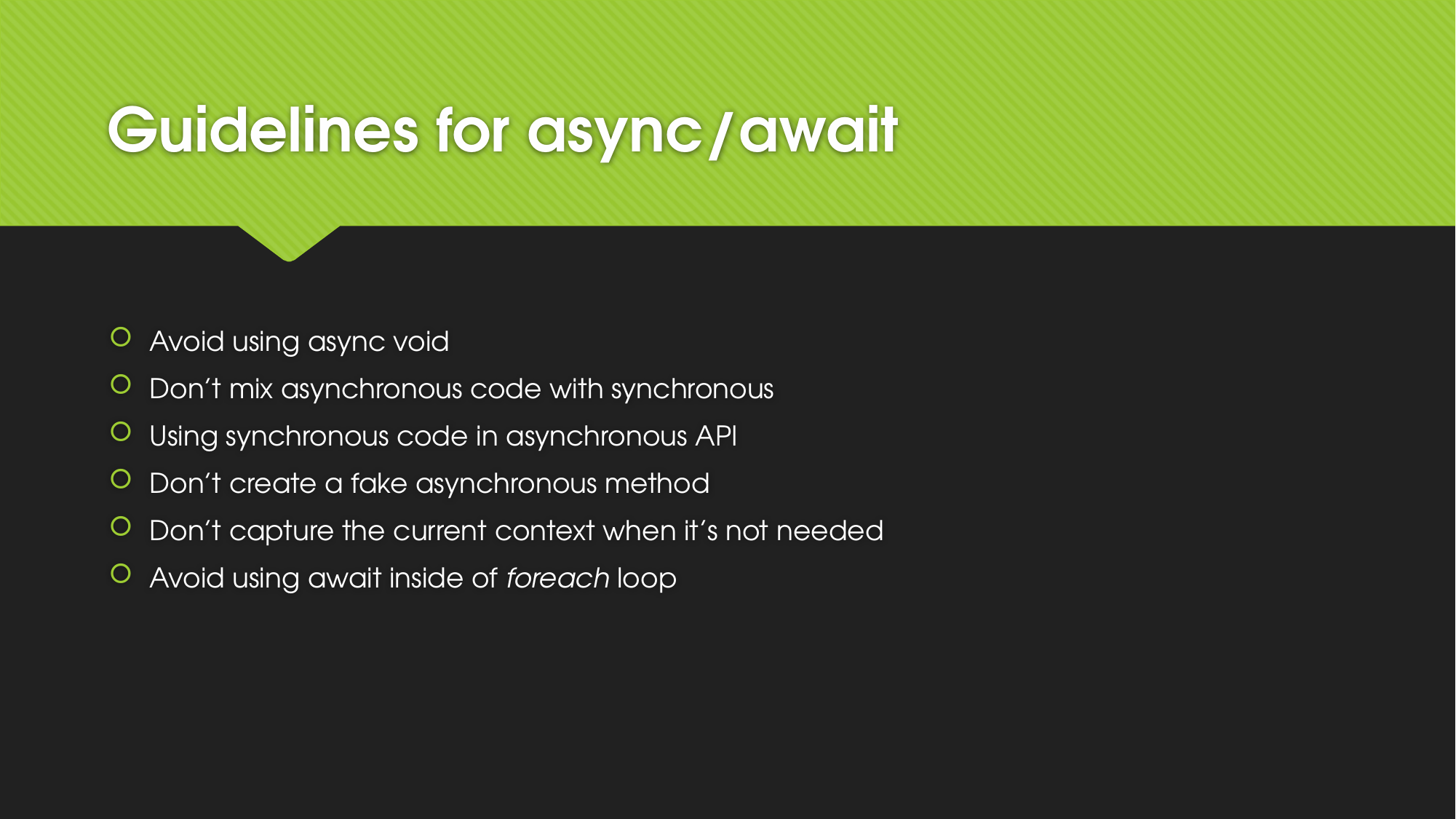

# Guidelines for async/await
Avoid using async void
Don’t mix asynchronous code with synchronous
Using synchronous code in asynchronous API
Don’t create a fake asynchronous method
Don’t capture the current context when it’s not needed
Avoid using await inside of foreach loop